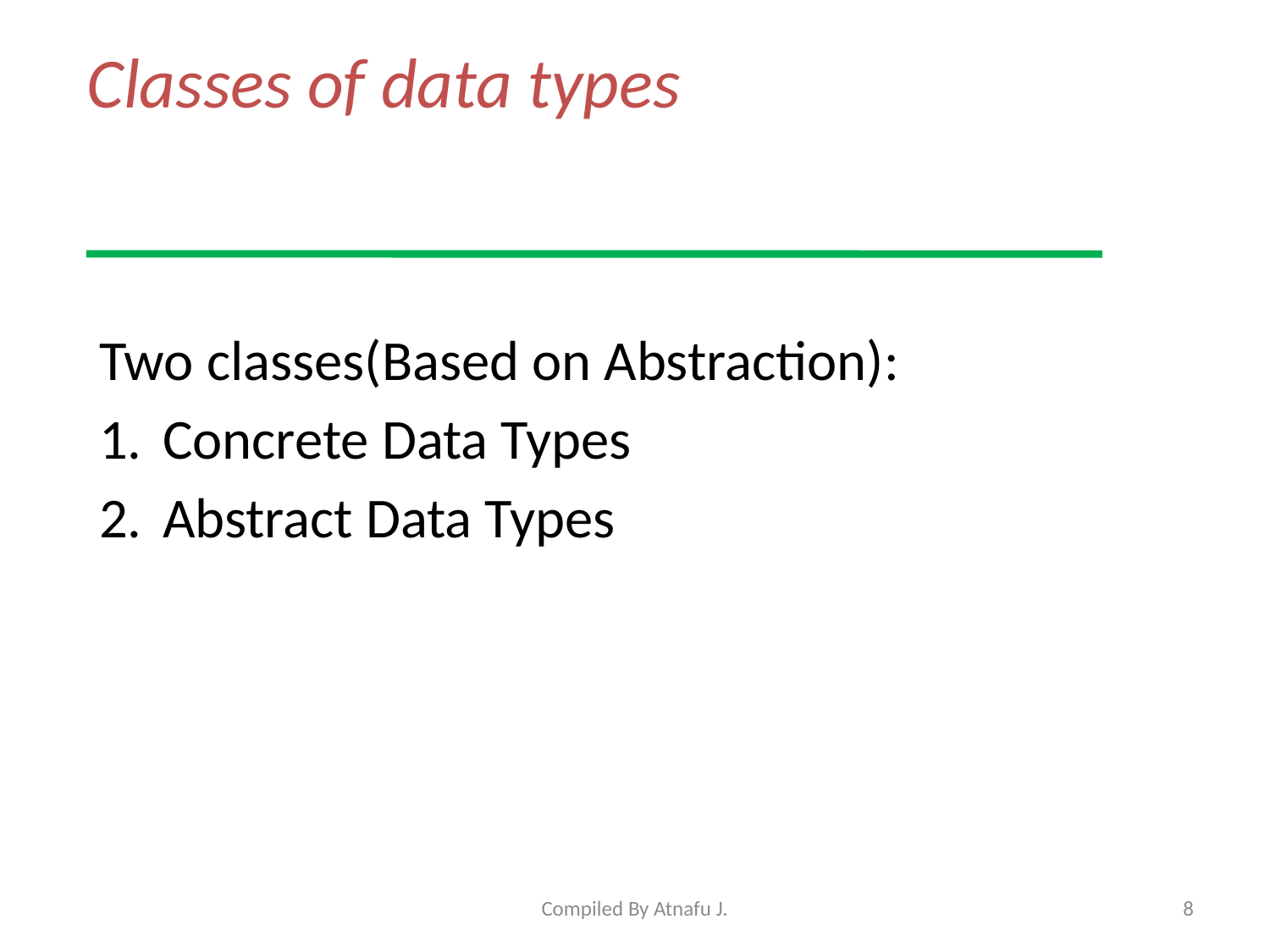

# Classes of data types
Two classes(Based on Abstraction):
Concrete Data Types
Abstract Data Types

Compiled By Atnafu J.
8